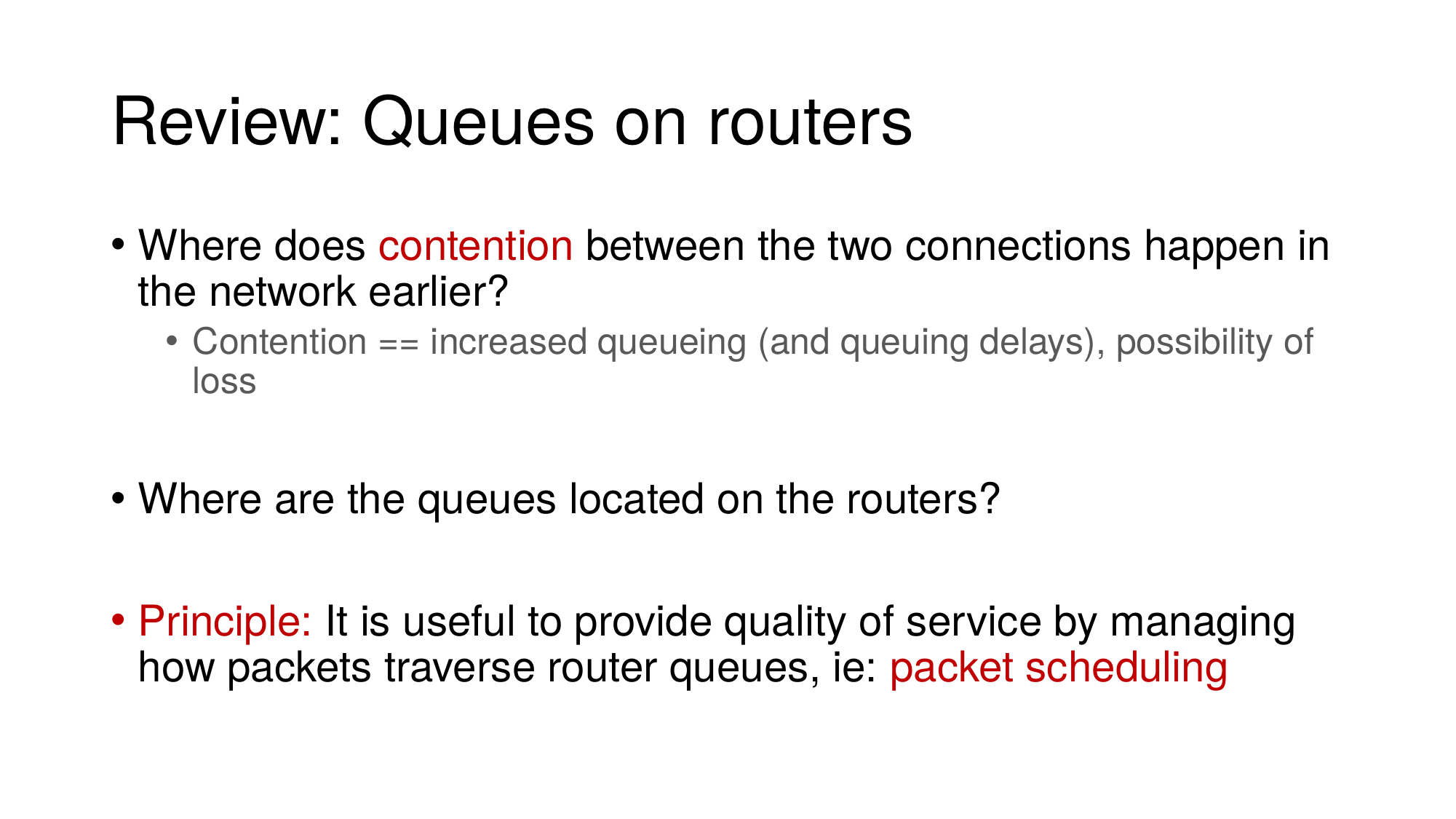

# Review: Queues on routers
Where does contention between the two connections happen in the network earlier?
Contention == increased queueing (and queuing delays), possibility of loss

Where are the queues located on the routers?

Principle: It is useful to provide quality of service by managing how packets traverse router queues, ie: packet scheduling